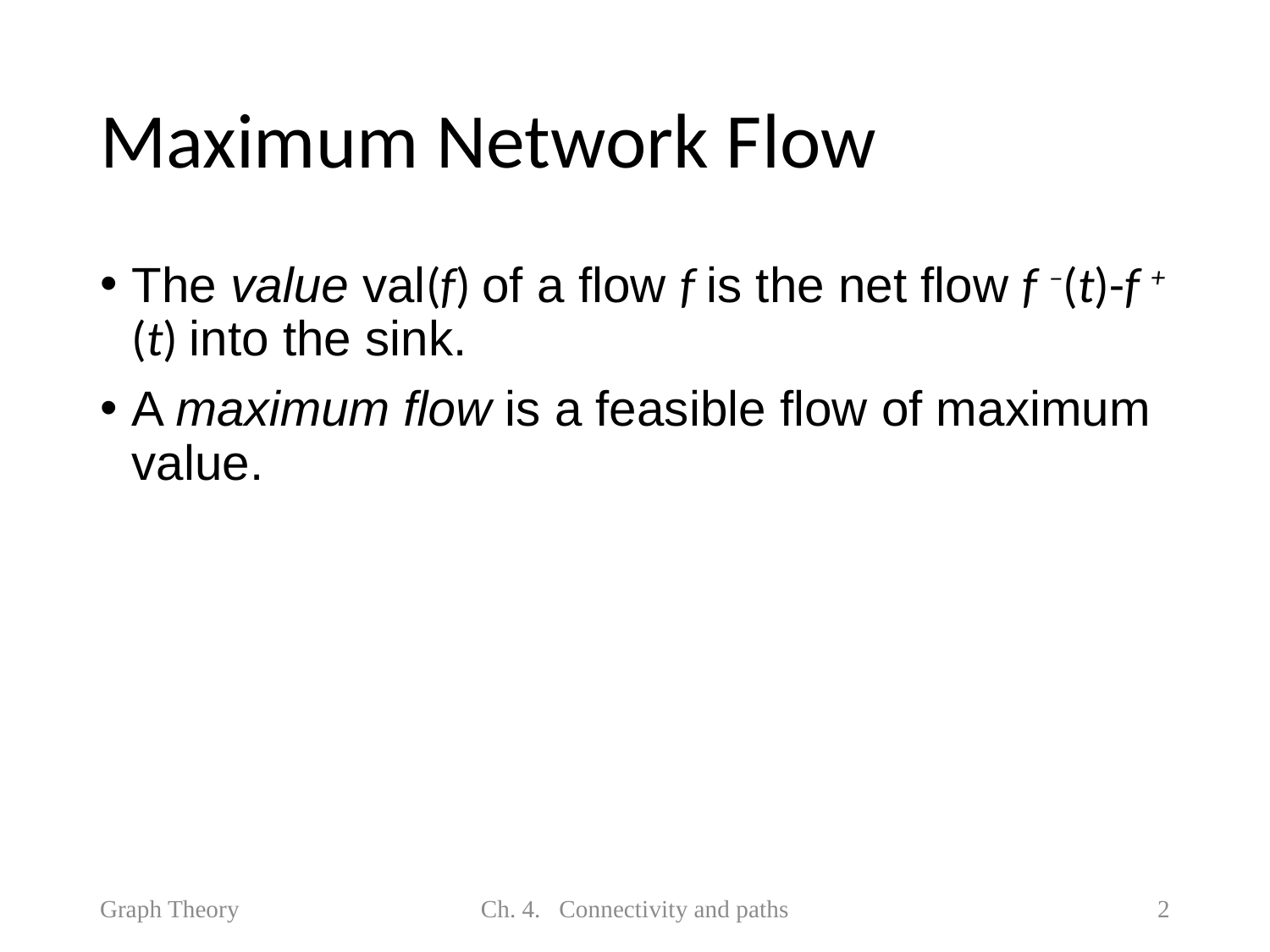

# Maximum Network Flow
The value val(f) of a flow f is the net flow f –(t)-f +(t) into the sink.
A maximum flow is a feasible flow of maximum value.
Graph Theory
Ch. 4.   Connectivity and paths
2